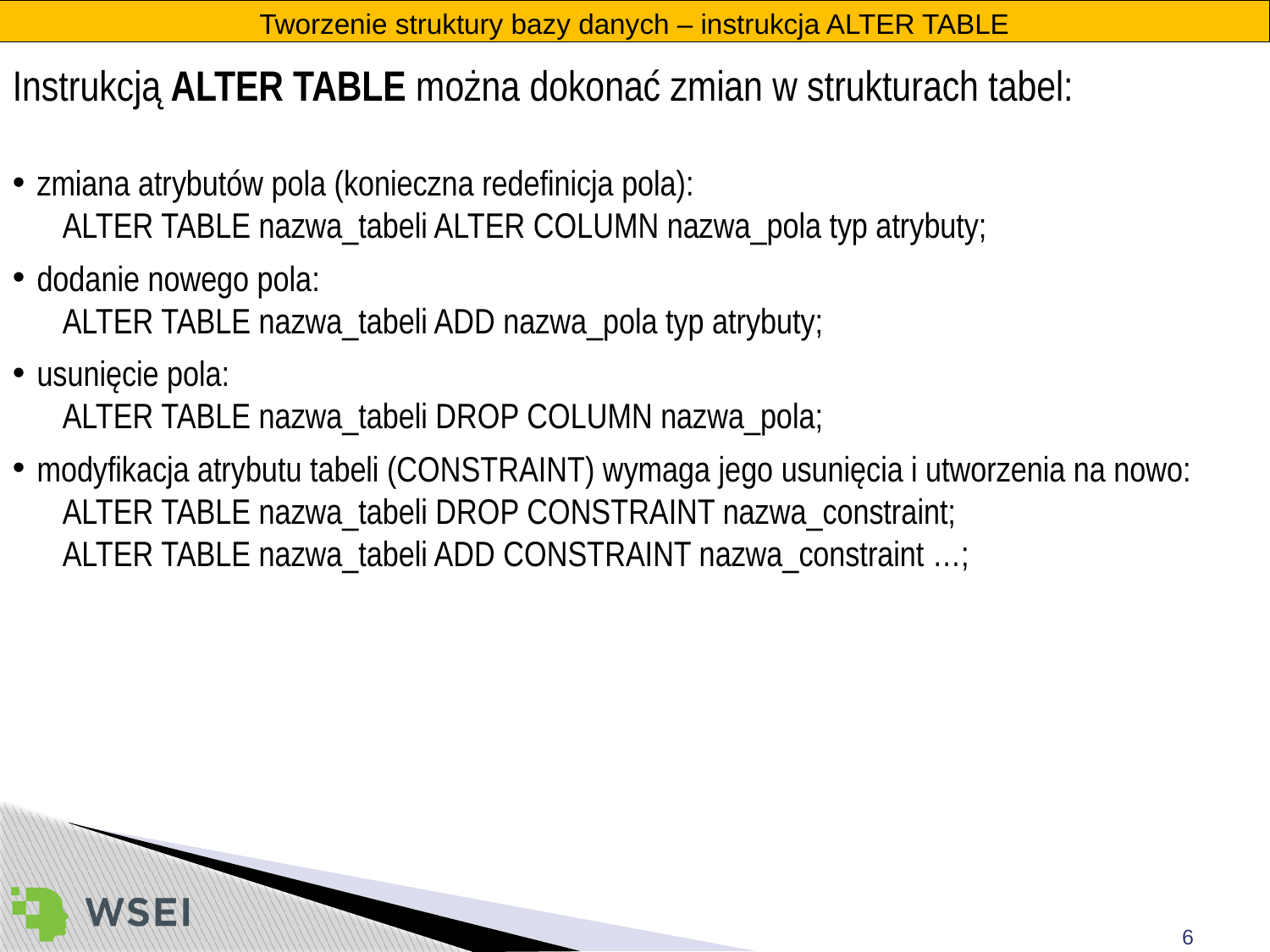

Tworzenie struktury bazy danych – instrukcja ALTER TABLE
Instrukcją ALTER TABLE można dokonać zmian w strukturach tabel:

zmiana atrybutów pola (konieczna redefinicja pola):
	ALTER TABLE nazwa_tabeli ALTER COLUMN nazwa_pola typ atrybuty;
dodanie nowego pola:
	ALTER TABLE nazwa_tabeli ADD nazwa_pola typ atrybuty;
usunięcie pola:
	ALTER TABLE nazwa_tabeli DROP COLUMN nazwa_pola;
modyfikacja atrybutu tabeli (CONSTRAINT) wymaga jego usunięcia i utworzenia na nowo:
	ALTER TABLE nazwa_tabeli DROP CONSTRAINT nazwa_constraint;
	ALTER TABLE nazwa_tabeli ADD CONSTRAINT nazwa_constraint …;

6